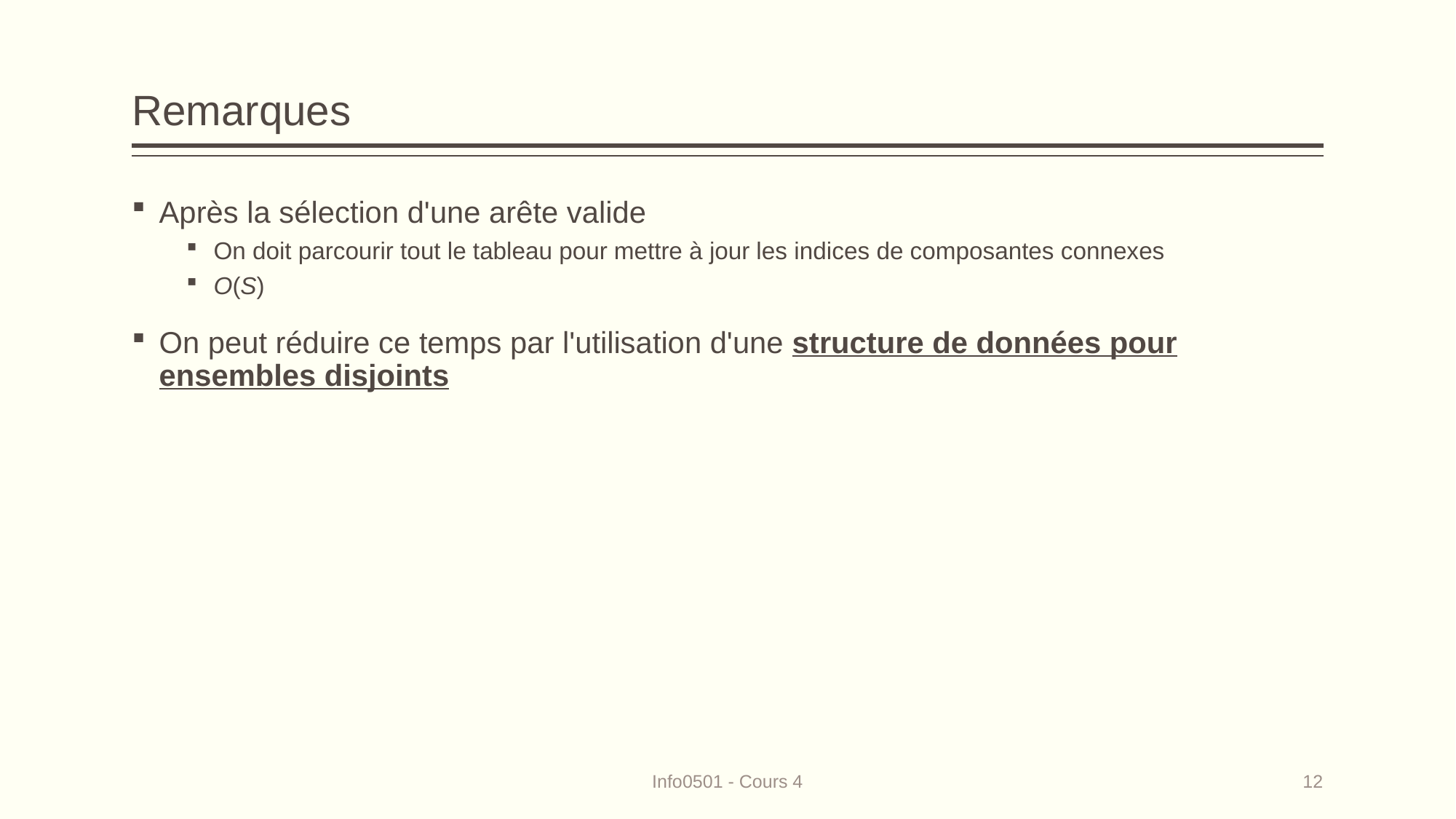

# Remarques
Après la sélection d'une arête valide
On doit parcourir tout le tableau pour mettre à jour les indices de composantes connexes
O(S)
On peut réduire ce temps par l'utilisation d'une structure de données pour ensembles disjoints

Info0501 - Cours 4
12